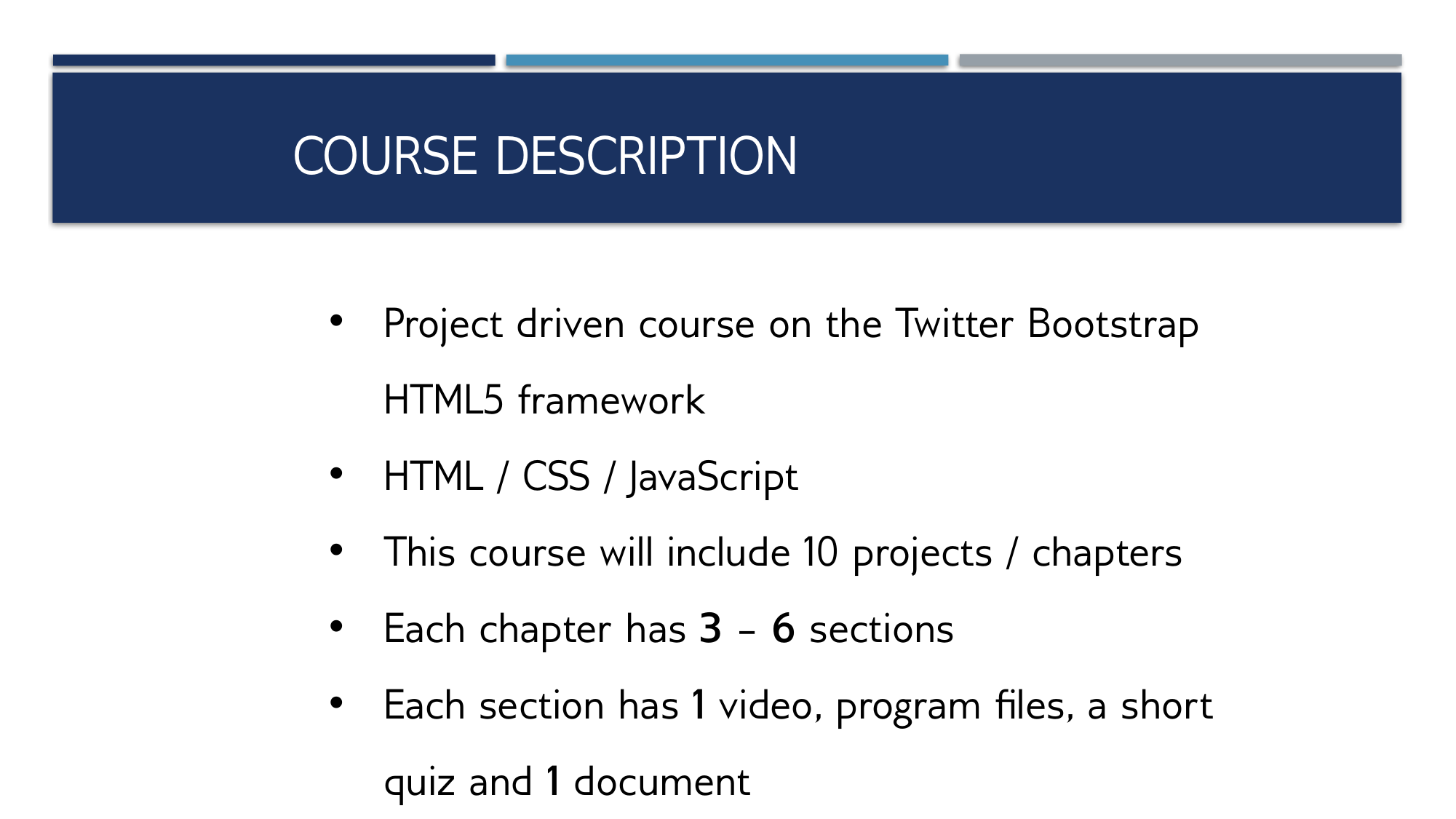

# Course Description
Project driven course on the Twitter Bootstrap HTML5 framework
HTML / CSS / JavaScript
This course will include 10 projects / chapters
Each chapter has 3 – 6 sections
Each section has 1 video, program files, a short quiz and 1 document